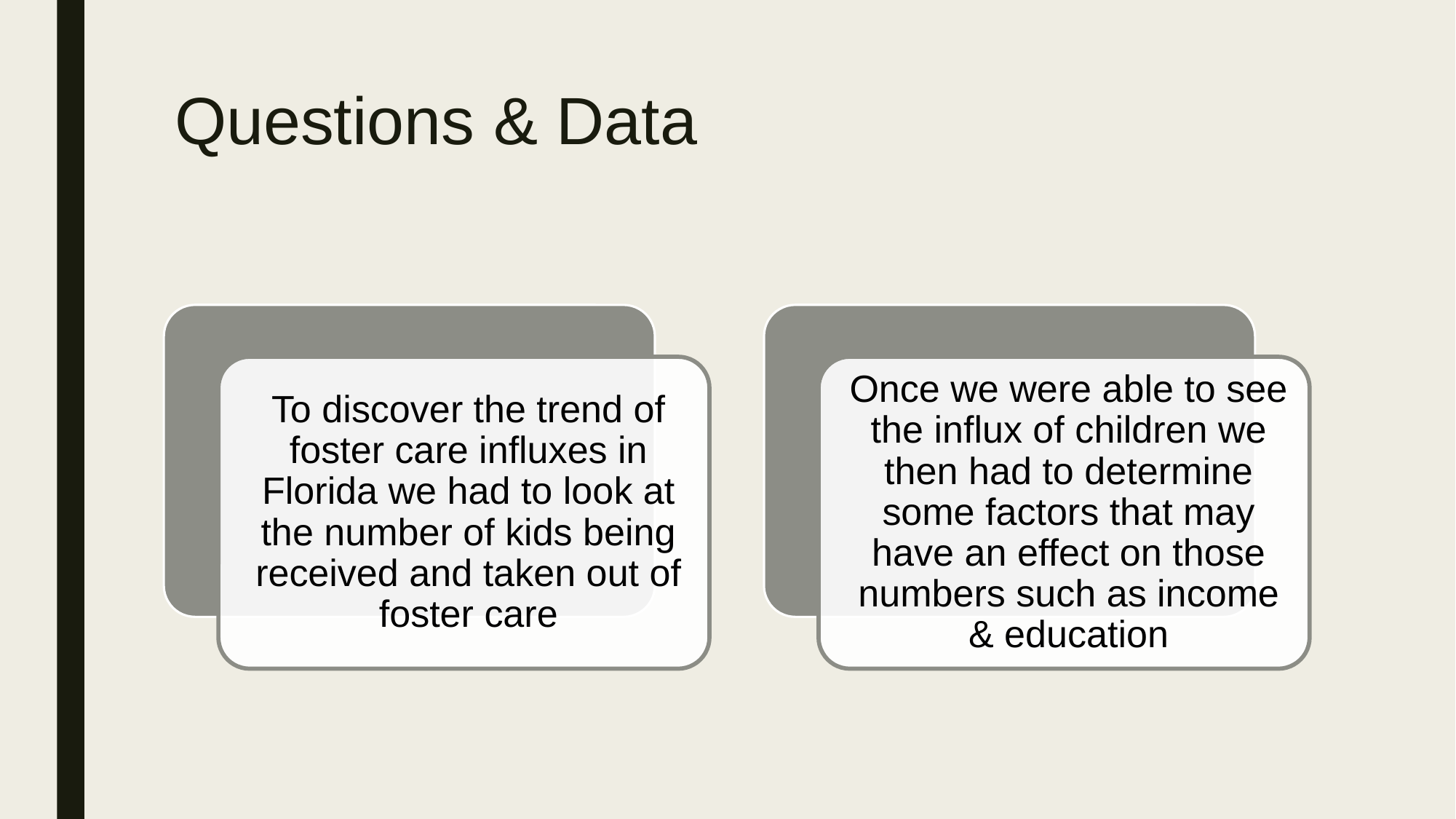

# Questions & Data
To discover the trend of foster care influxes in Florida we had to look at the number of kids being received and taken out of foster care
Once we were able to see the influx of children we then had to determine some factors that may have an effect on those numbers such as income & education